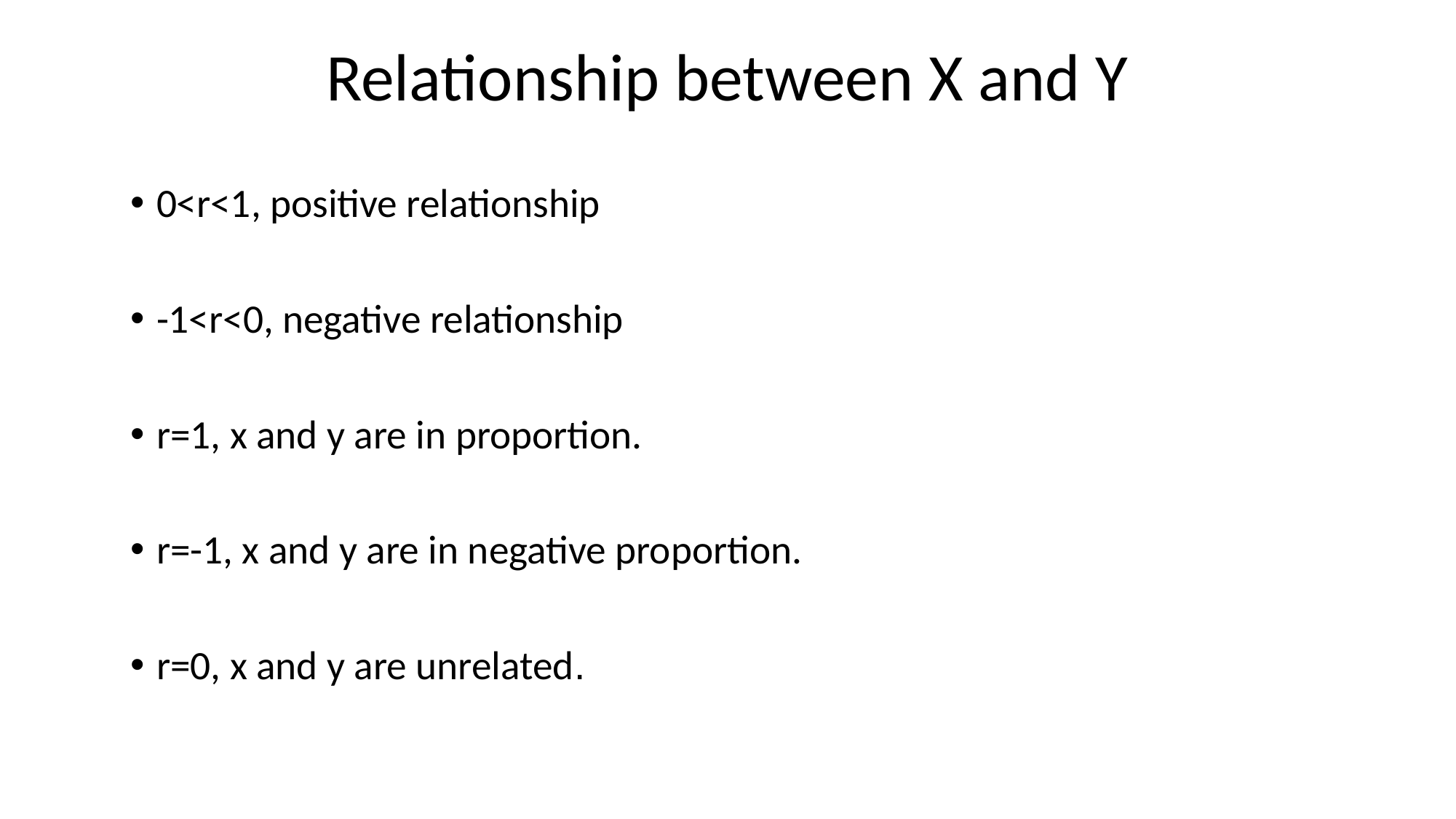

# Relationship between X and Y
0<r<1, positive relationship

-1<r<0, negative relationship

r=1, x and y are in proportion.

r=-1, x and y are in negative proportion.

r=0, x and y are unrelated.